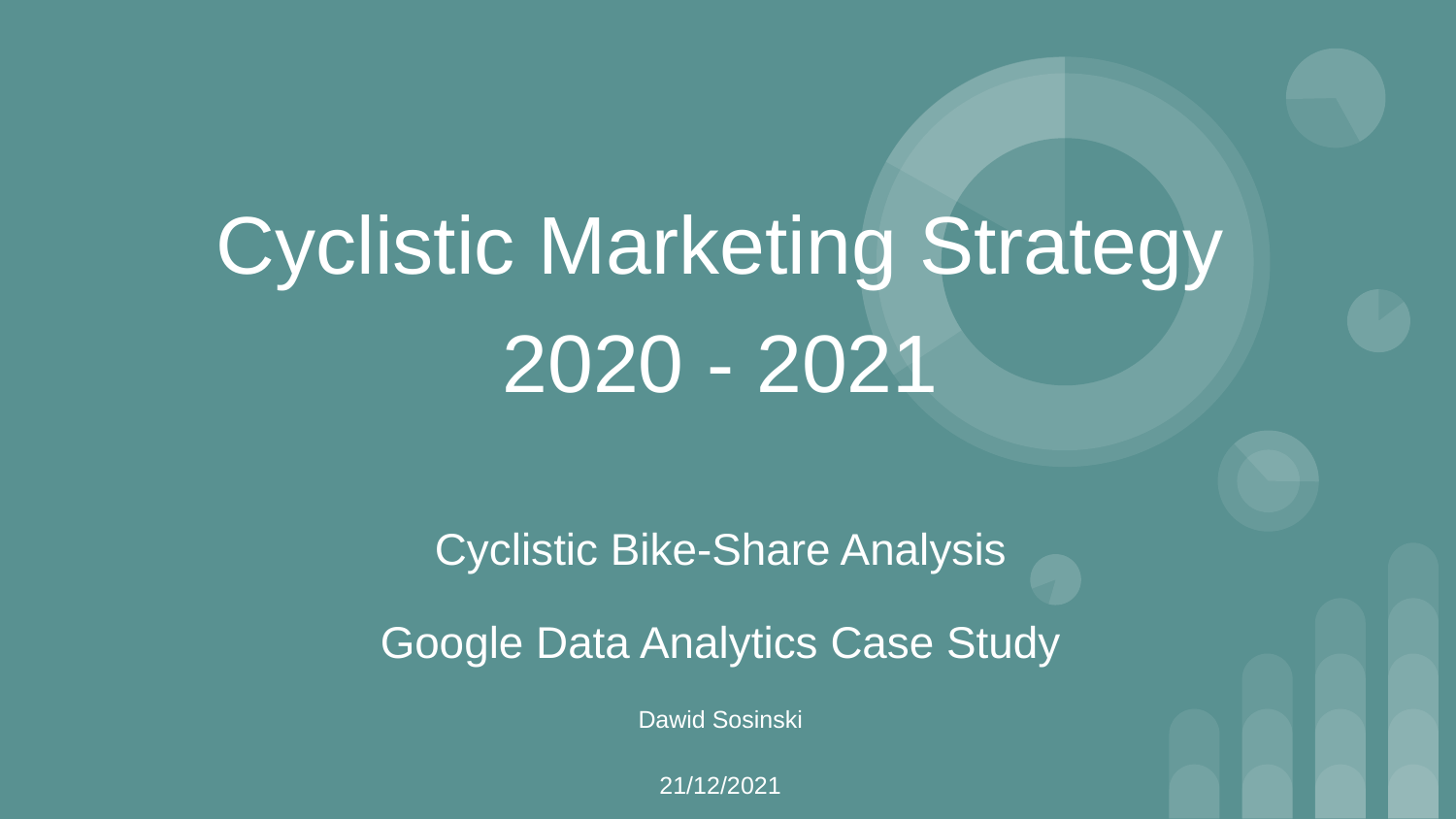

# Cyclistic Marketing Strategy
2020 - 2021
Cyclistic Bike-Share Analysis
Google Data Analytics Case Study
Dawid Sosinski
21/12/2021